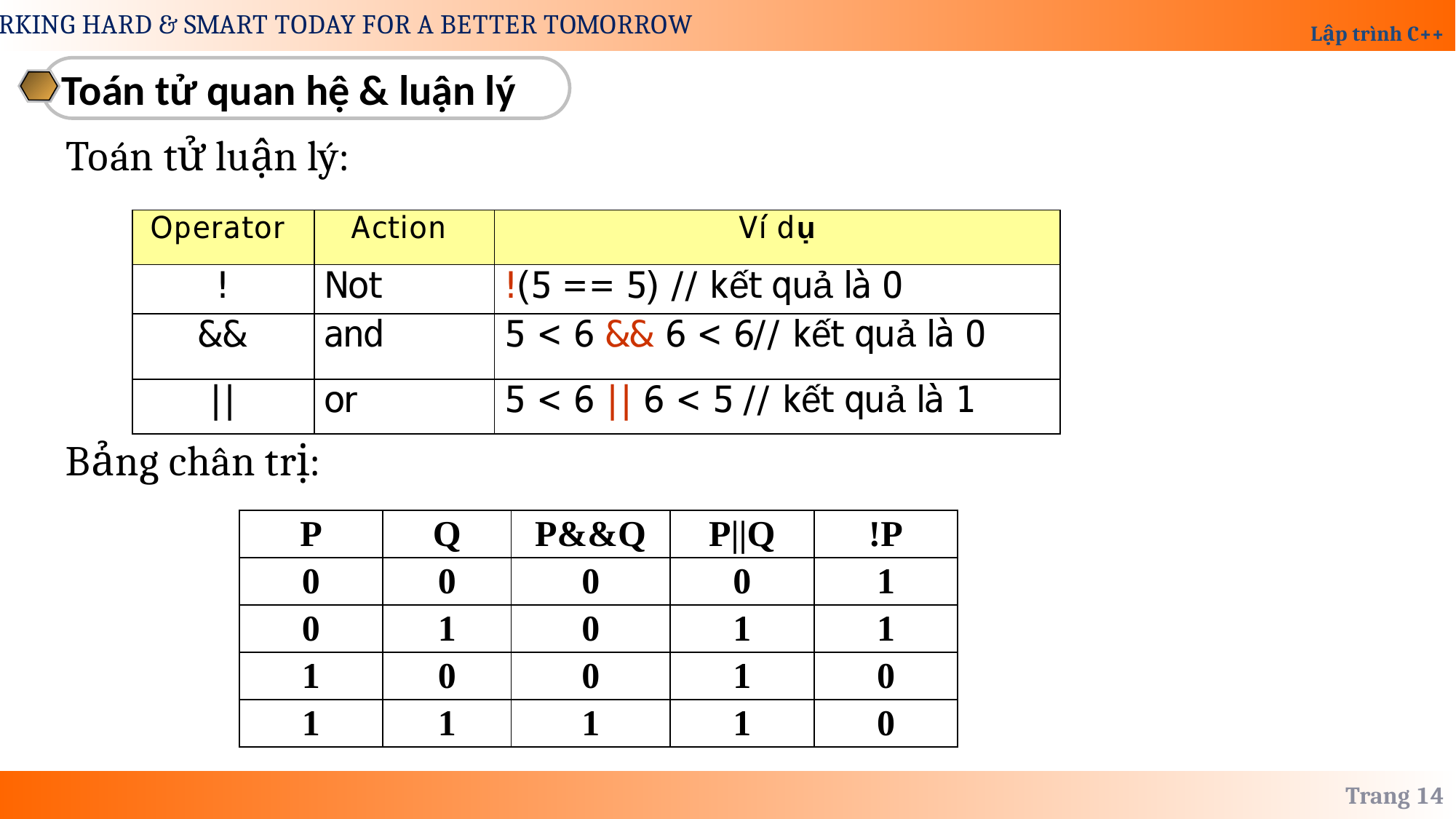

Toán tử quan hệ & luận lý

Toán tử luận lý:

Bảng chân trị:

| Operator | Action | Ví dụ |
| --- | --- | --- |
| ! | Not | !(5 == 5) // kết quả là 0 |
| && | and | 5 < 6 && 6 < 6// kết quả là 0 |
| || | or | 5 < 6 || 6 < 5 // kết quả là 1 |
| P | Q | P&&Q | P||Q | !P |
| --- | --- | --- | --- | --- |
| 0 | 0 | 0 | 0 | 1 |
| 0 | 1 | 0 | 1 | 1 |
| 1 | 0 | 0 | 1 | 0 |
| 1 | 1 | 1 | 1 | 0 |
Trang 14